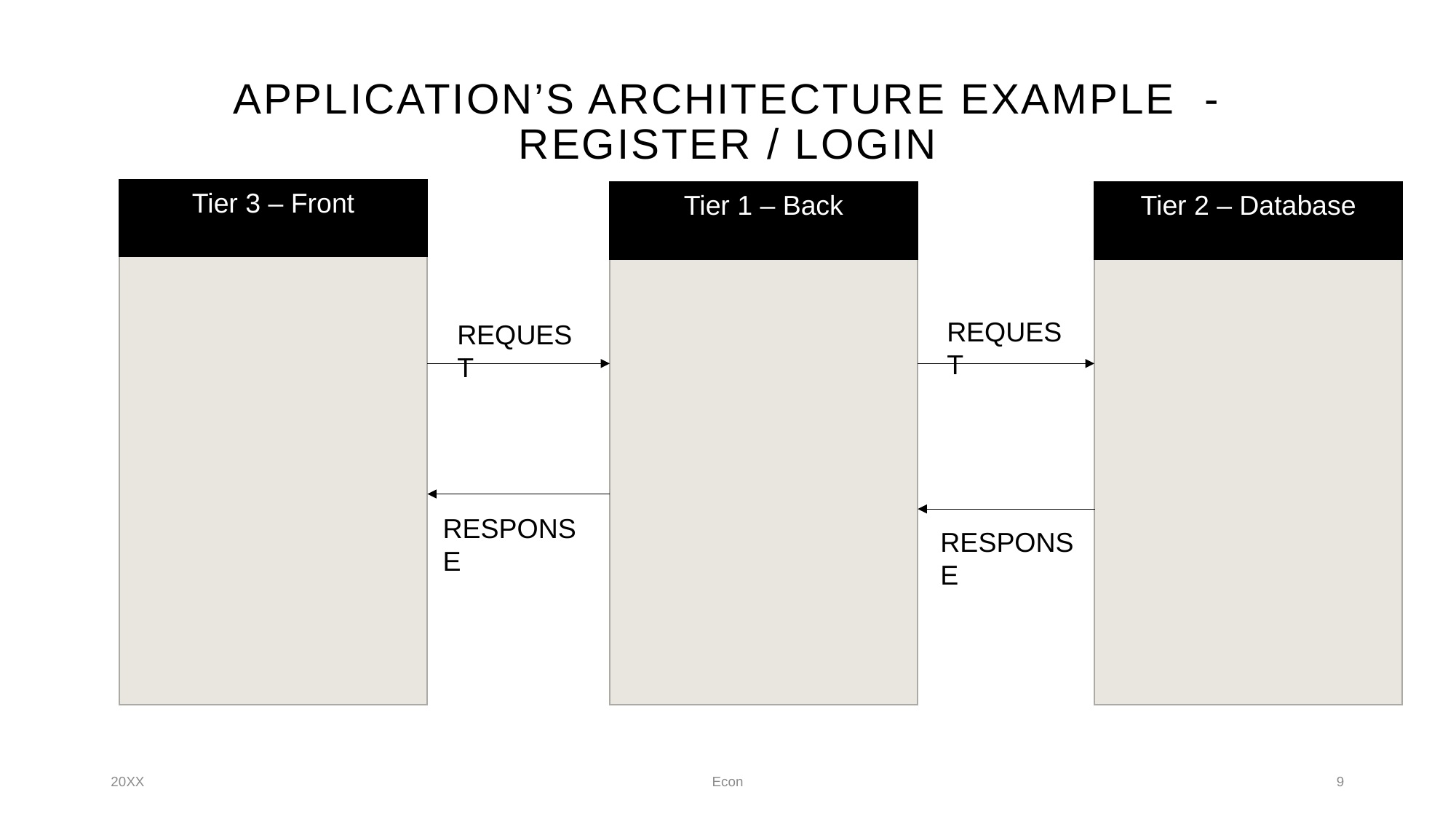

# Application’s architecture example  - register / LOGIN
Tier 3 – Front

Tier 2 – Database

Tier 1 – Back

REQUEST
REQUEST
RESPONSE
RESPONSE
20XX
Econ
9